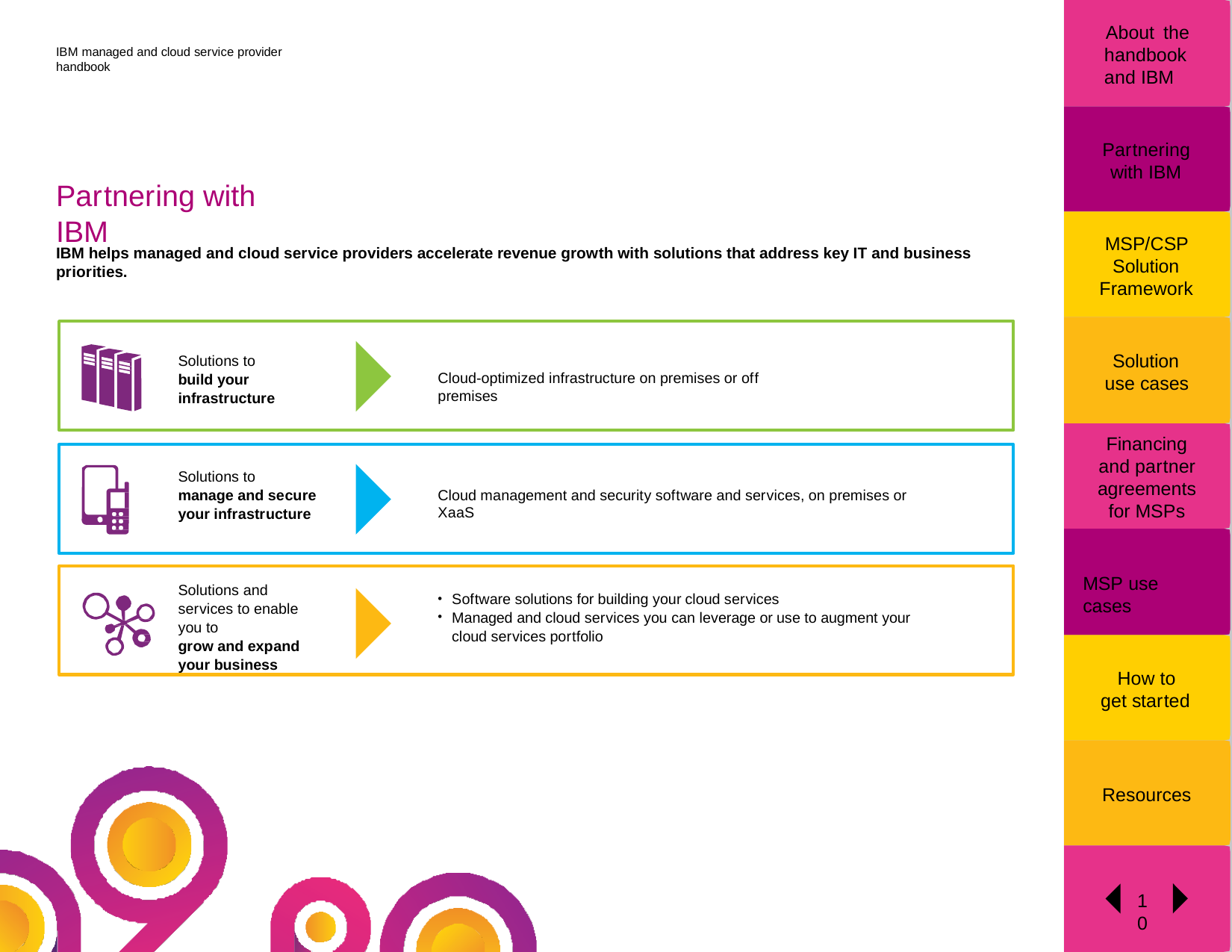

About the handbook and IBM
IBM managed and cloud service provider handbook

Partnering with IBM
Partnering with IBM

MSP/CSP
Solution Framework
IBM helps managed and cloud service providers accelerate revenue growth with solutions that address key IT and business priorities.

Solution use cases
Solutions to build your infrastructure

Cloud-optimized infrastructure on premises or off premises

Financing and partner agreements for MSPs

Solutions to
manage and secure your infrastructure

Cloud management and security software and services, on premises or XaaS

MSP use cases
Solutions and services to enable you to
grow and expand your business

Software solutions for building your cloud services
Managed and cloud services you can leverage or use to augment your cloud services portfolio

How to get started

Resources

10